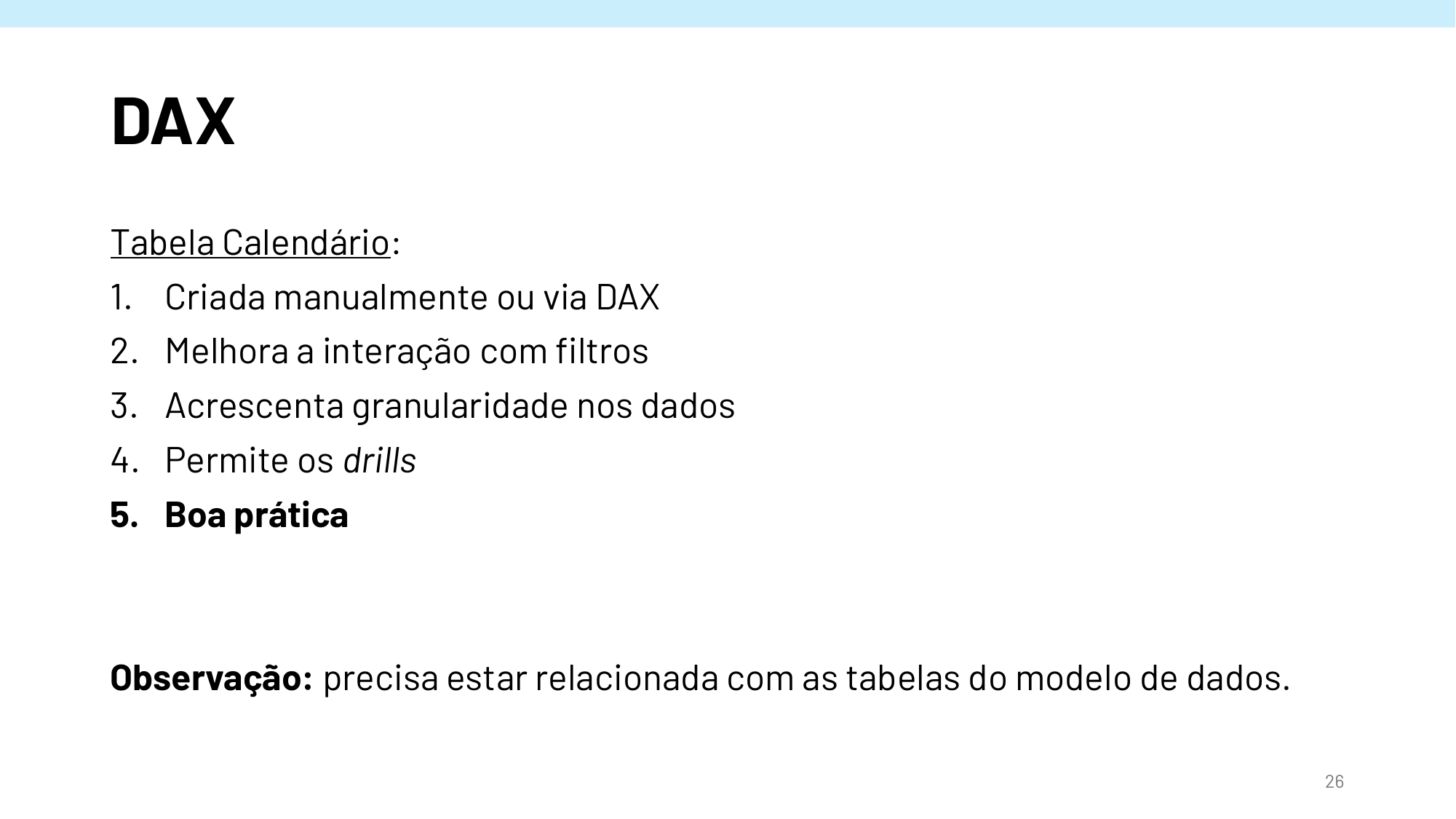

# DAX
Tabela Calendário:
Criada manualmente ou via DAX
Melhora a interação com filtros
Acrescenta granularidade nos dados
Permite os drills
Boa prática

Observação: precisa estar relacionada com as tabelas do modelo de dados.
26